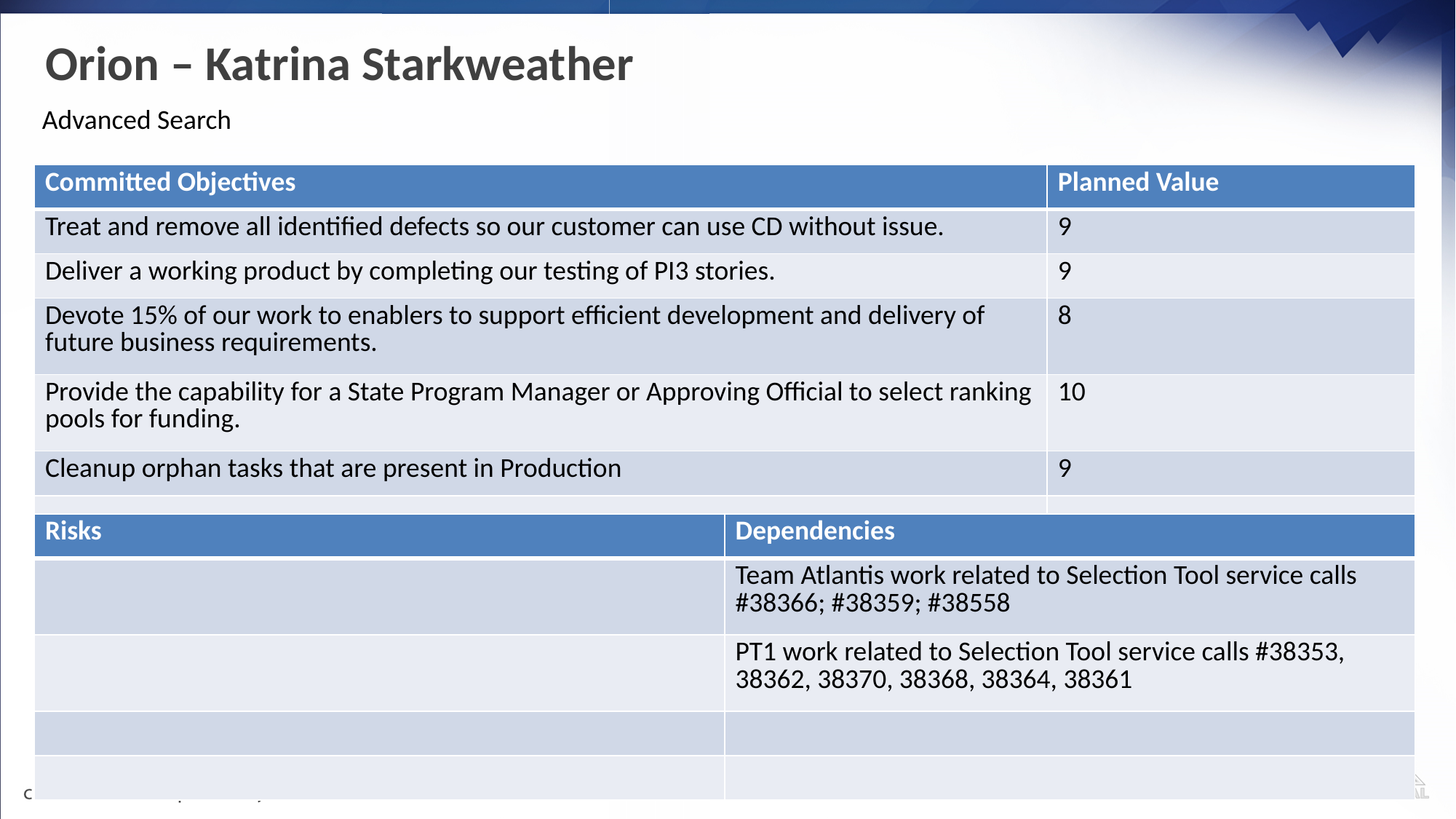

# Orion – Katrina Starkweather
Advanced Search
| Committed Objectives | Planned Value |
| --- | --- |
| Treat and remove all identified defects so our customer can use CD without issue. | 9 |
| Deliver a working product by completing our testing of PI3 stories. | 9 |
| Devote 15% of our work to enablers to support efficient development and delivery of future business requirements. | 8 |
| Provide the capability for a State Program Manager or Approving Official to select ranking pools for funding. | 10 |
| Cleanup orphan tasks that are present in Production | 9 |
|  |  |
| Risks | Dependencies |
| --- | --- |
|  | Team Atlantis work related to Selection Tool service calls #38366; #38359; #38558 |
|  | PT1 work related to Selection Tool service calls #38353, 38362, 38370, 38368, 38364, 38361 |
|  |  |
|  |  |